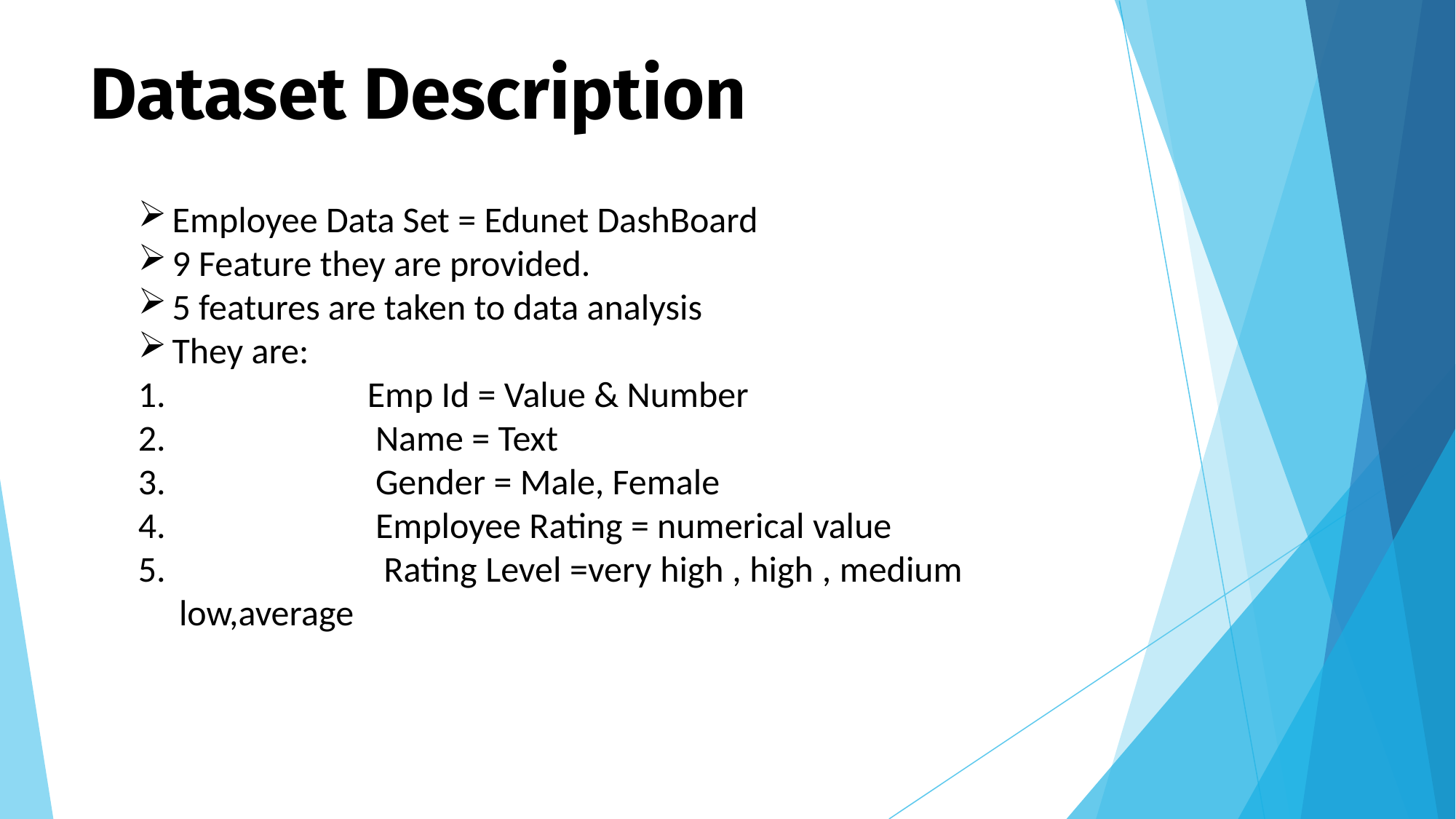

# Dataset Description
Employee Data Set = Edunet DashBoard
9 Feature they are provided.
5 features are taken to data analysis
They are:
                       Emp Id = Value & Number
                        Name = Text
                        Gender = Male, Female
                        Employee Rating = numerical value
                        Rating Level =very high , high , medium  low,average